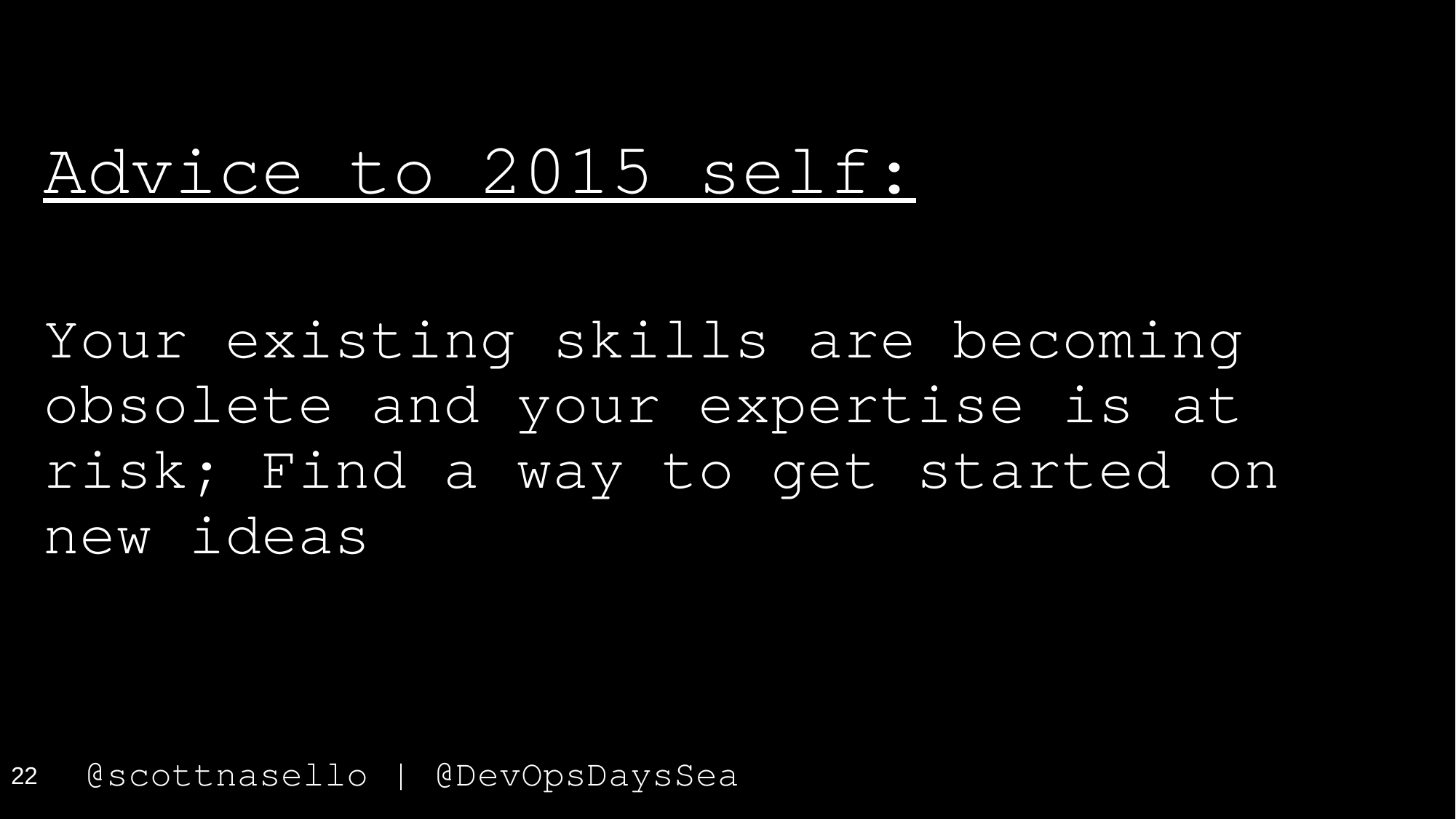

Advice to 2015 self:

Your existing skills are becoming obsolete and your expertise is at risk; Find a way to get started on new ideas
22